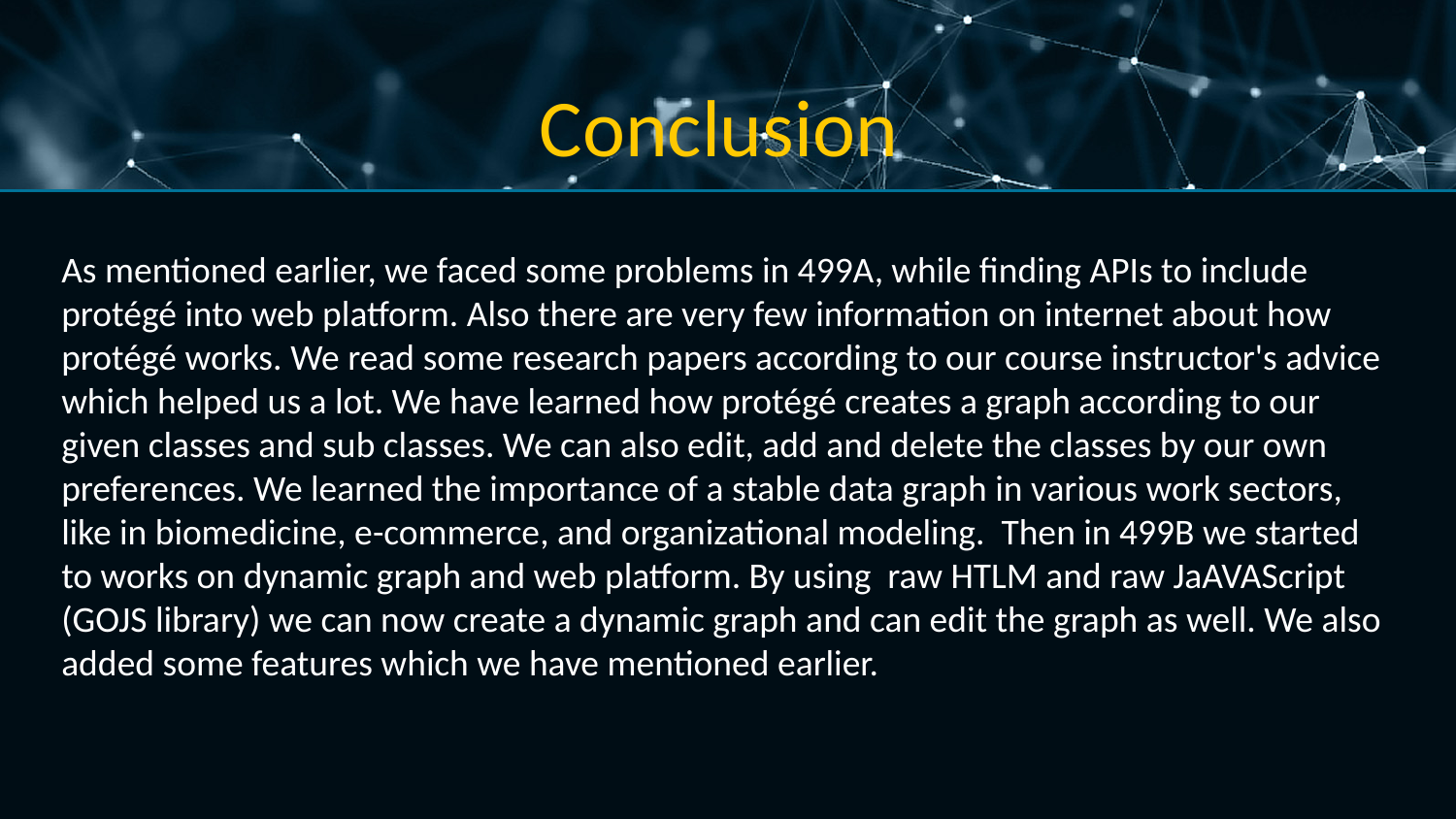

Conclusion
As mentioned earlier, we faced some problems in 499A, while finding APIs to include protégé into web platform. Also there are very few information on internet about how protégé works. We read some research papers according to our course instructor's advice which helped us a lot. We have learned how protégé creates a graph according to our given classes and sub classes. We can also edit, add and delete the classes by our own preferences. We learned the importance of a stable data graph in various work sectors, like in biomedicine, e-commerce, and organizational modeling.  Then in 499B we started to works on dynamic graph and web platform. By using  raw HTLM and raw JaAVAScript (GOJS library) we can now create a dynamic graph and can edit the graph as well. We also added some features which we have mentioned earlier.